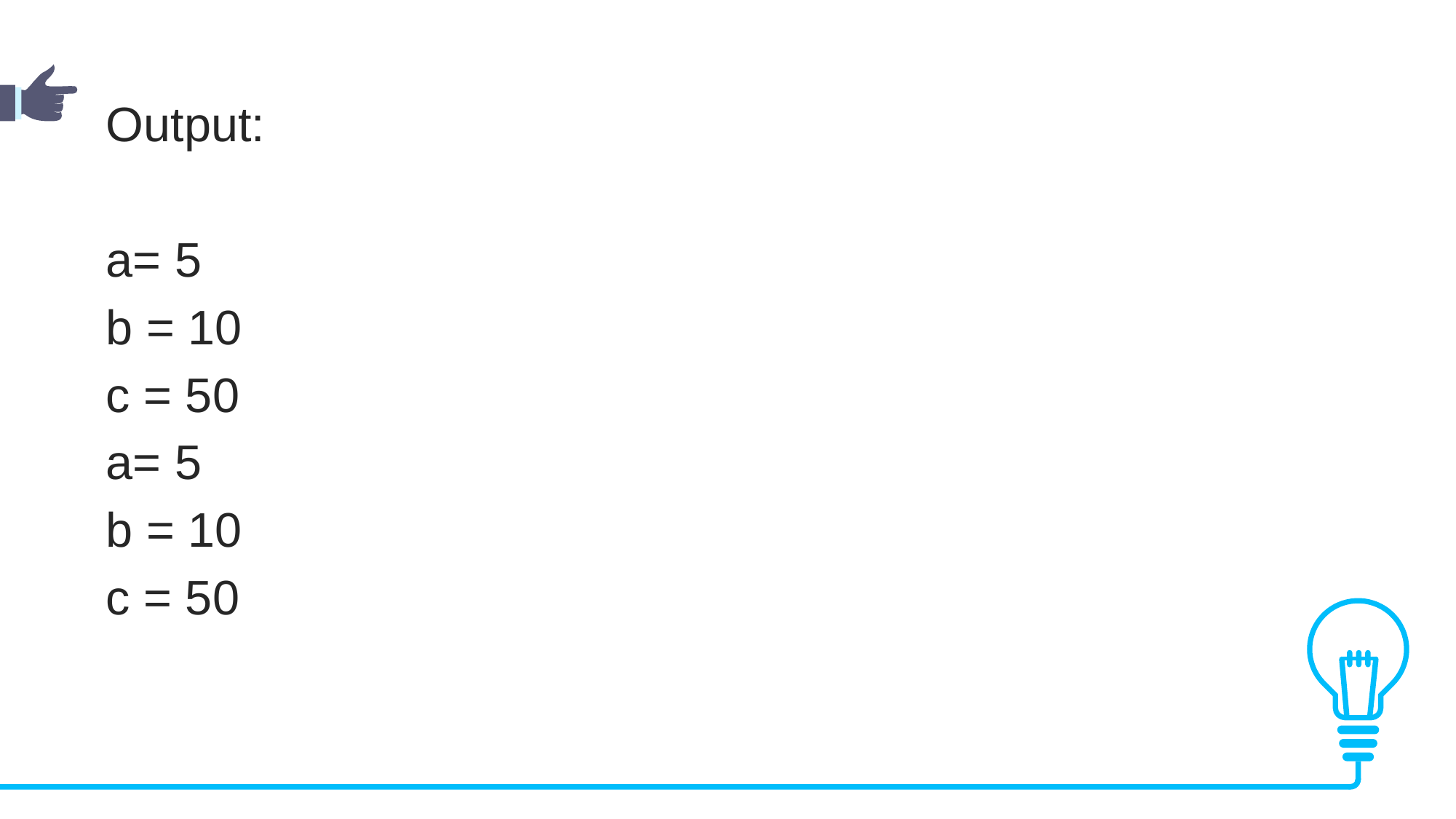

Output:

a= 5
b = 10
c = 50
a= 5
b = 10
c = 50